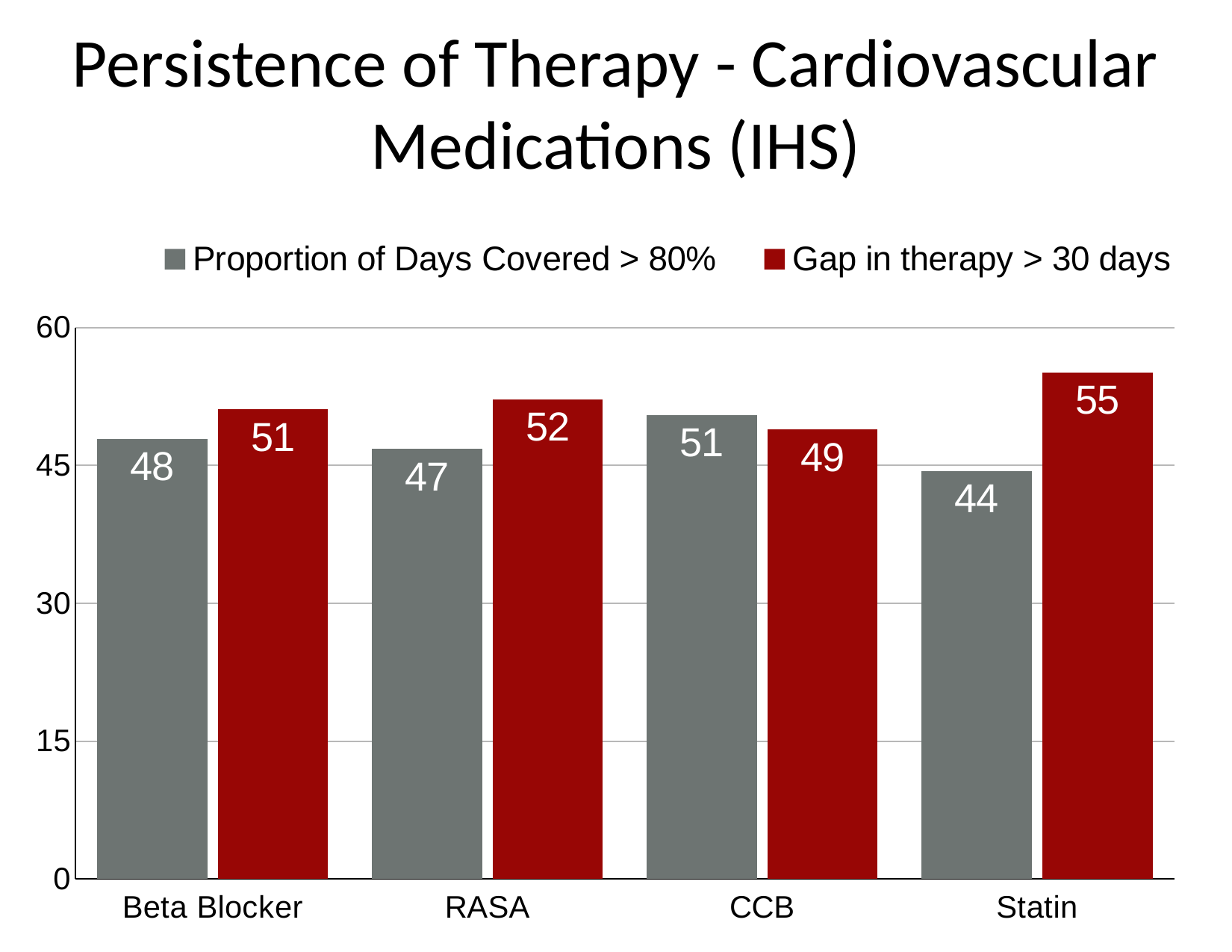

# Persistence of Therapy - Cardiovascular Medications (IHS)

### Chart:

| Category | Proportion of Days Covered > 80% | Gap in therapy > 30 days |
|---|---|---|
| Beta Blocker | 47.9 | 51.1 |
| RASA | 46.8 | 52.2 |
| CCB | 50.5 | 48.9 |
| Statin | 44.4 | 55.1 |